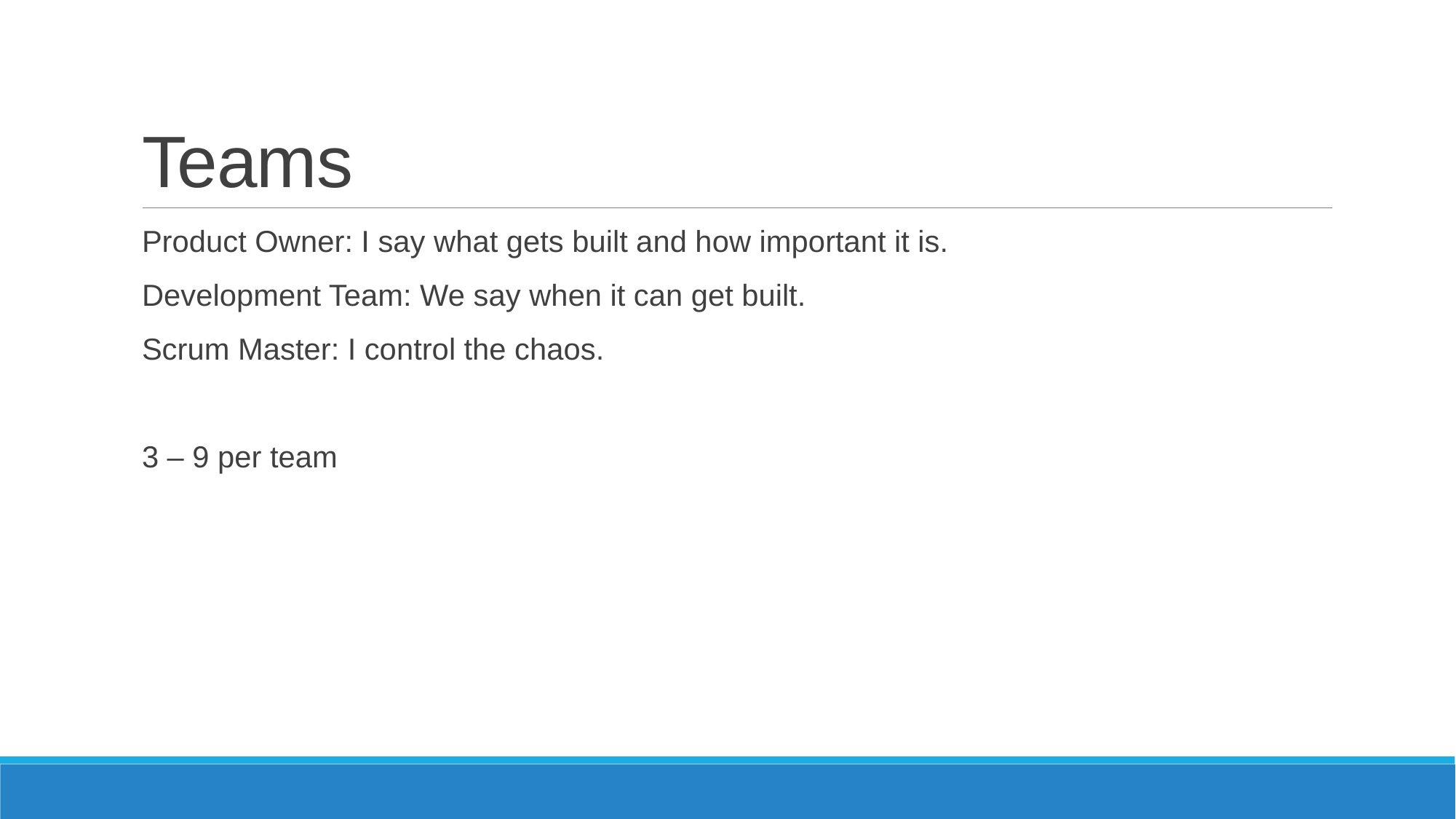

# Teams
Product Owner: I say what gets built and how important it is.
Development Team: We say when it can get built.
Scrum Master: I control the chaos.

3 – 9 per team